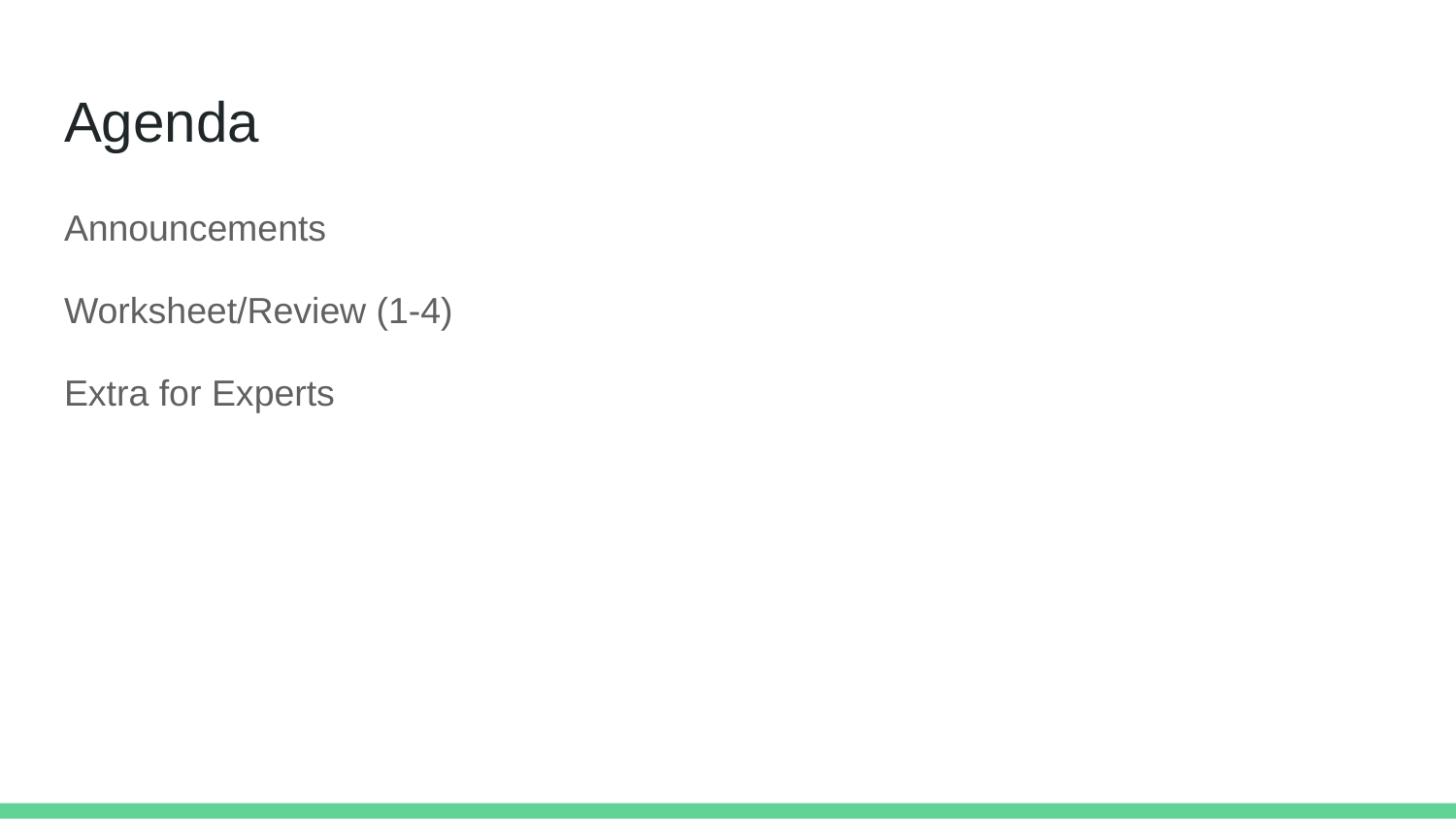

# Agenda
Announcements
Worksheet/Review (1-4)
Extra for Experts